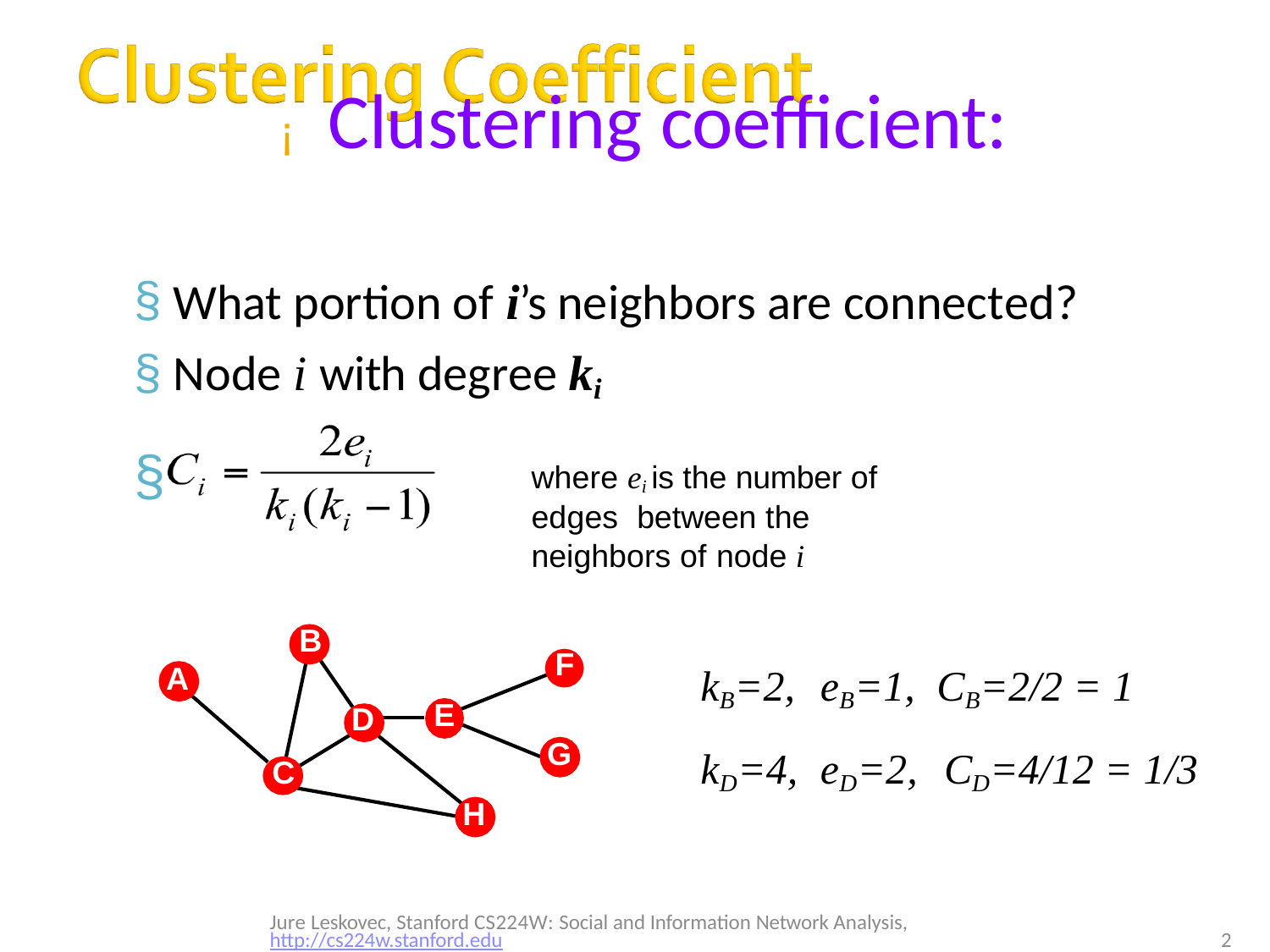

# ¡ Clustering coefficient:

What portion of i’s neighbors are connected?
Node i with degree ki

§
where ei is the number of edges  between the neighbors of node i
B

kB=2,	eB=1,	CB=2/2 = 1  kD=4,	eD=2,		CD=4/12 = 1/3

F

A

E

D

G

C

H

Jure Leskovec, Stanford CS224W: Social and Information Network Analysis, http://cs224w.stanford.edu
2